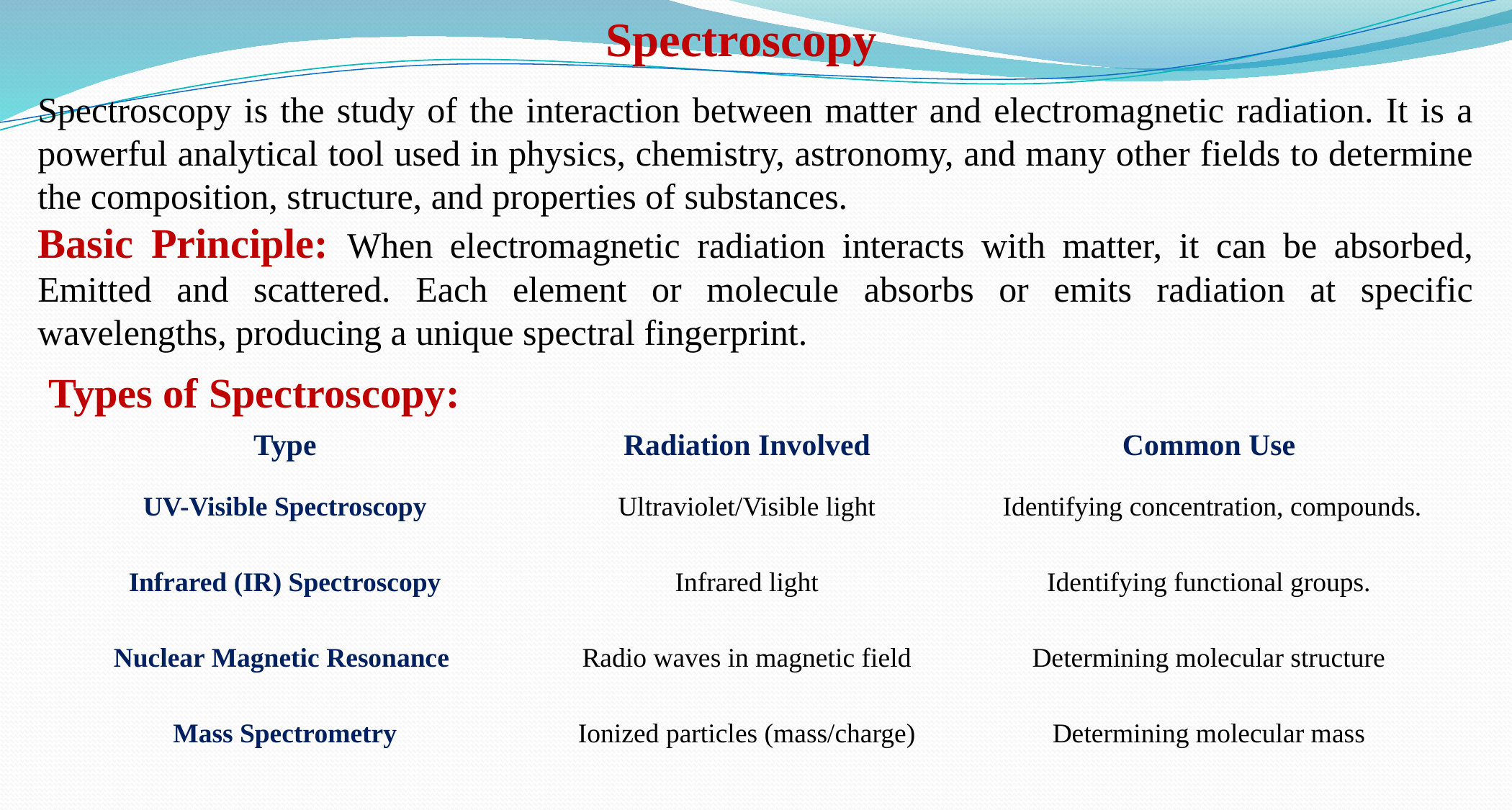

Spectroscopy
Spectroscopy is the study of the interaction between matter and electromagnetic radiation. It is a powerful analytical tool used in physics, chemistry, astronomy, and many other fields to determine the composition, structure, and properties of substances.
Basic Principle: When electromagnetic radiation interacts with matter, it can be absorbed, Emitted and scattered. Each element or molecule absorbs or emits radiation at specific wavelengths, producing a unique spectral fingerprint.
Types of Spectroscopy:
| Type | Radiation Involved | Common Use |
| --- | --- | --- |
| UV-Visible Spectroscopy | Ultraviolet/Visible light | Identifying concentration, compounds. |
| Infrared (IR) Spectroscopy | Infrared light | Identifying functional groups. |
| Nuclear Magnetic Resonance | Radio waves in magnetic field | Determining molecular structure |
| Mass Spectrometry | Ionized particles (mass/charge) | Determining molecular mass |